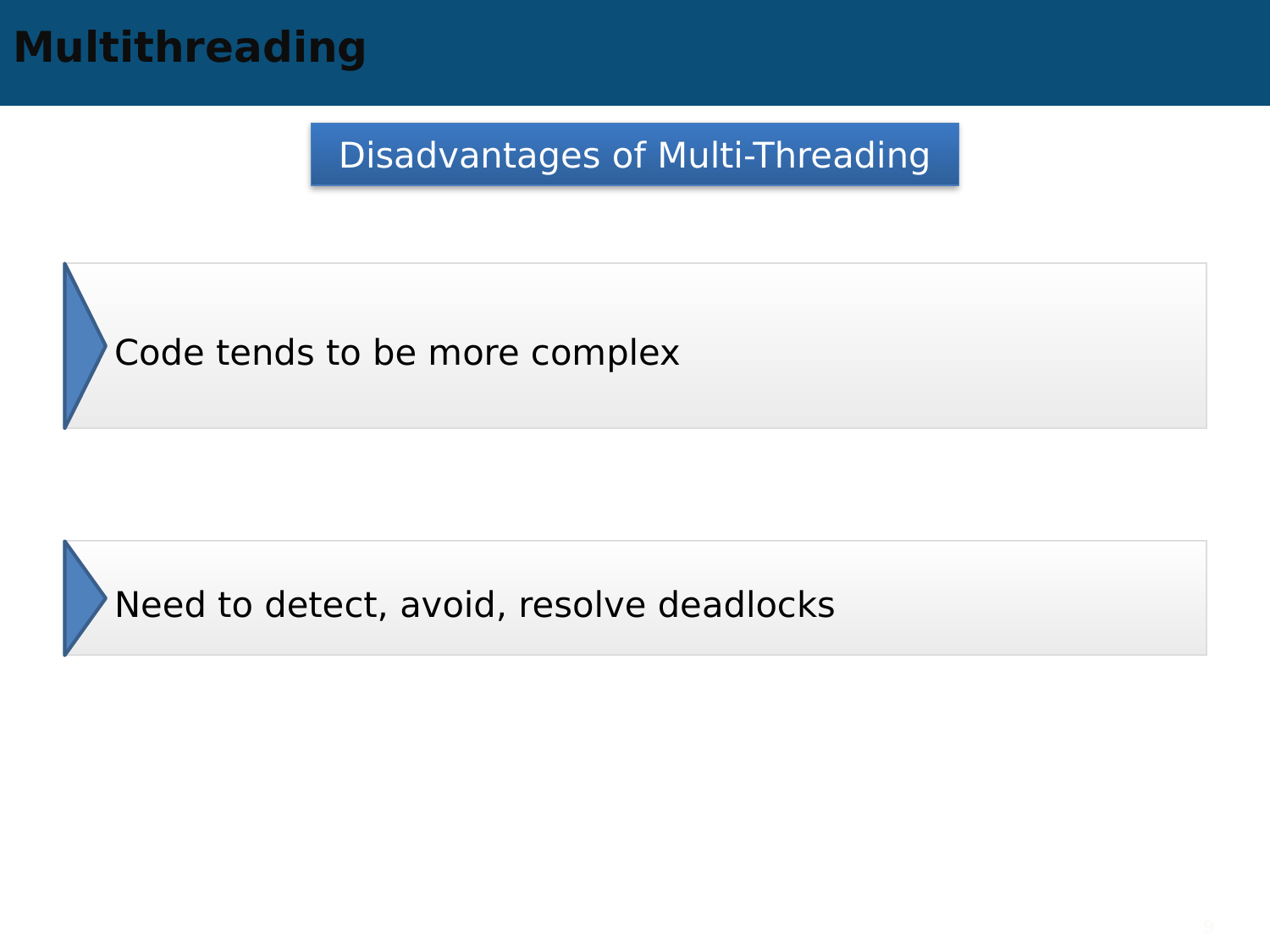

# Multithreading
Disadvantages of Multi-Threading
Code tends to be more complex

Need to detect, avoid, resolve deadlocks